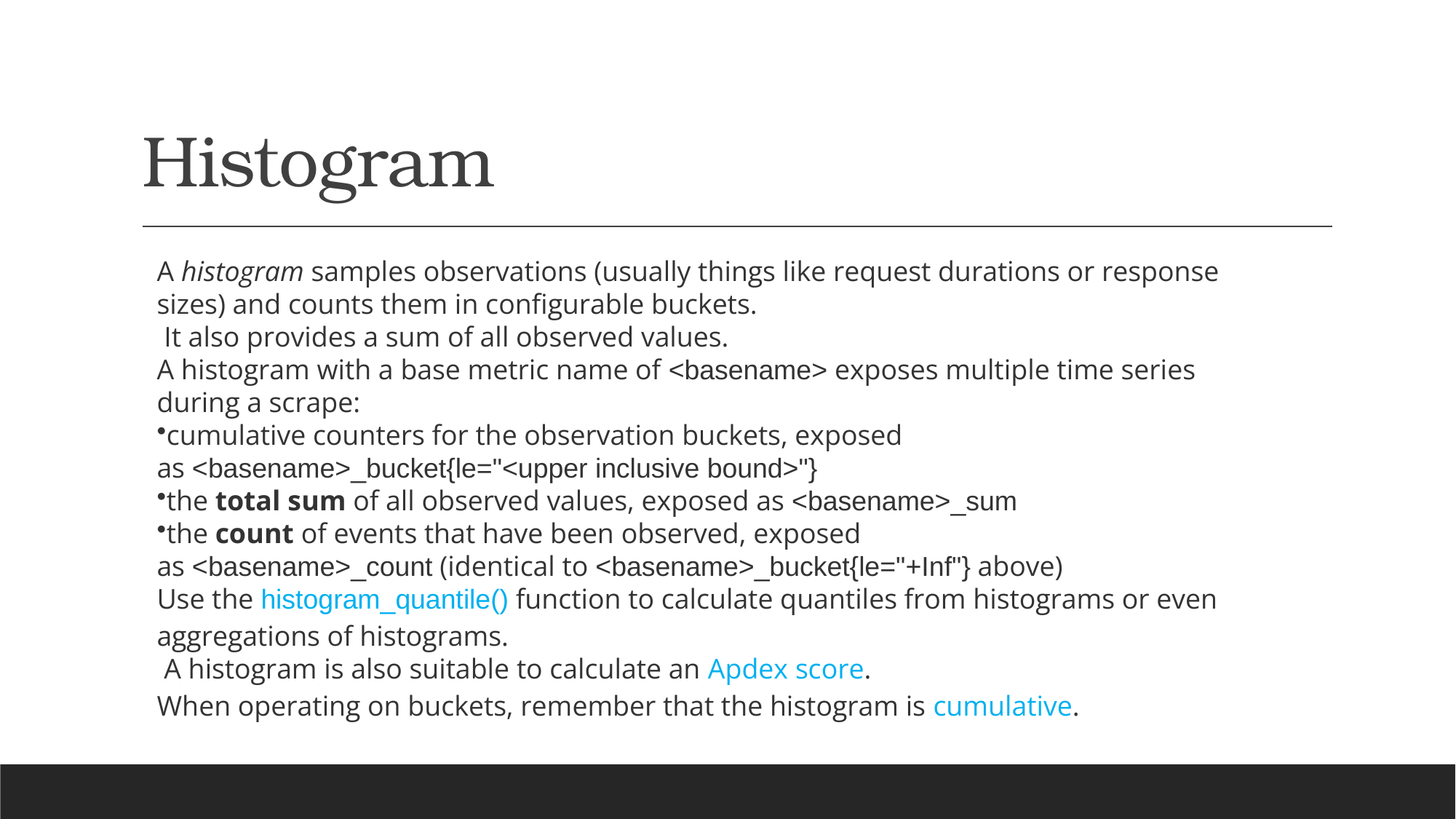

# Histogram
A histogram samples observations (usually things like request durations or response sizes) and counts them in configurable buckets.
 It also provides a sum of all observed values.
A histogram with a base metric name of <basename> exposes multiple time series during a scrape:
cumulative counters for the observation buckets, exposed as <basename>_bucket{le="<upper inclusive bound>"}
the total sum of all observed values, exposed as <basename>_sum
the count of events that have been observed, exposed as <basename>_count (identical to <basename>_bucket{le="+Inf"} above)
Use the histogram_quantile() function to calculate quantiles from histograms or even aggregations of histograms.
 A histogram is also suitable to calculate an Apdex score.
When operating on buckets, remember that the histogram is cumulative.